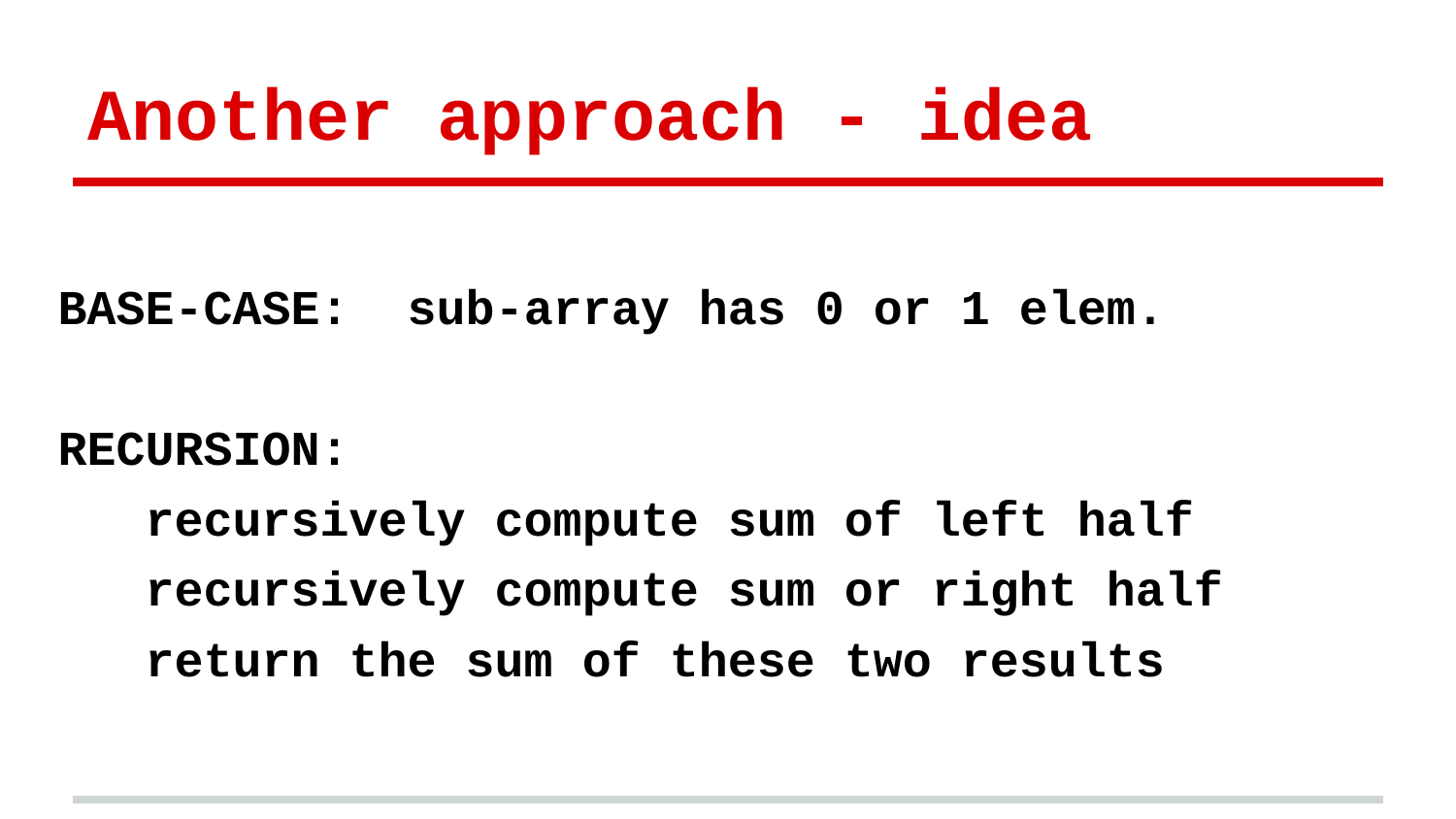

# Another approach - idea

BASE-CASE:  sub-array has 0 or 1 elem.

RECURSION:
   recursively compute sum of left half
   recursively compute sum or right half
   return the sum of these two results